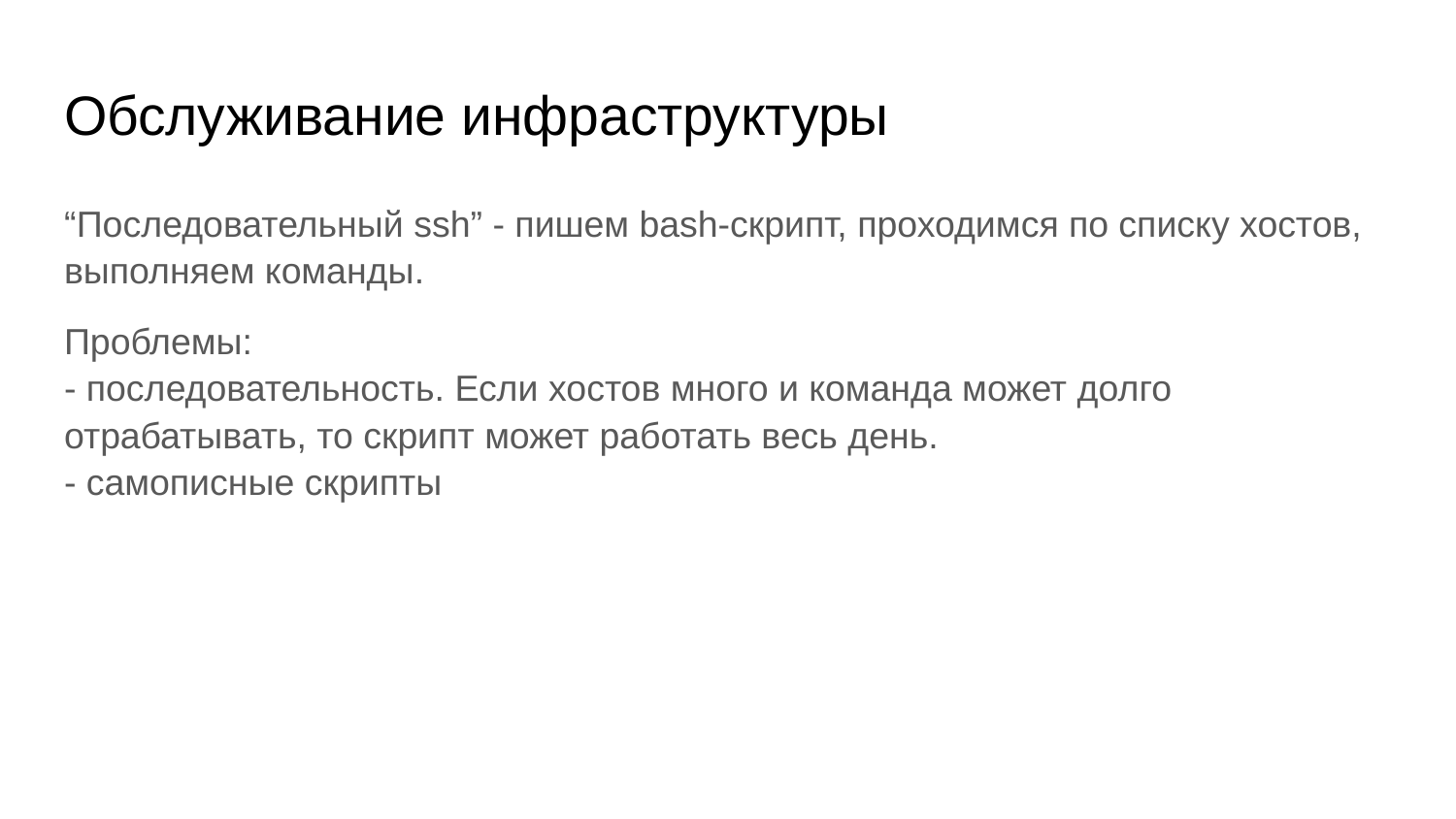

# Обслуживание инфраструктуры
“Последовательный ssh” - пишем bash-скрипт, проходимся по списку хостов, выполняем команды.
Проблемы:
- последовательность. Если хостов много и команда может долго отрабатывать, то скрипт может работать весь день.
- самописные скрипты